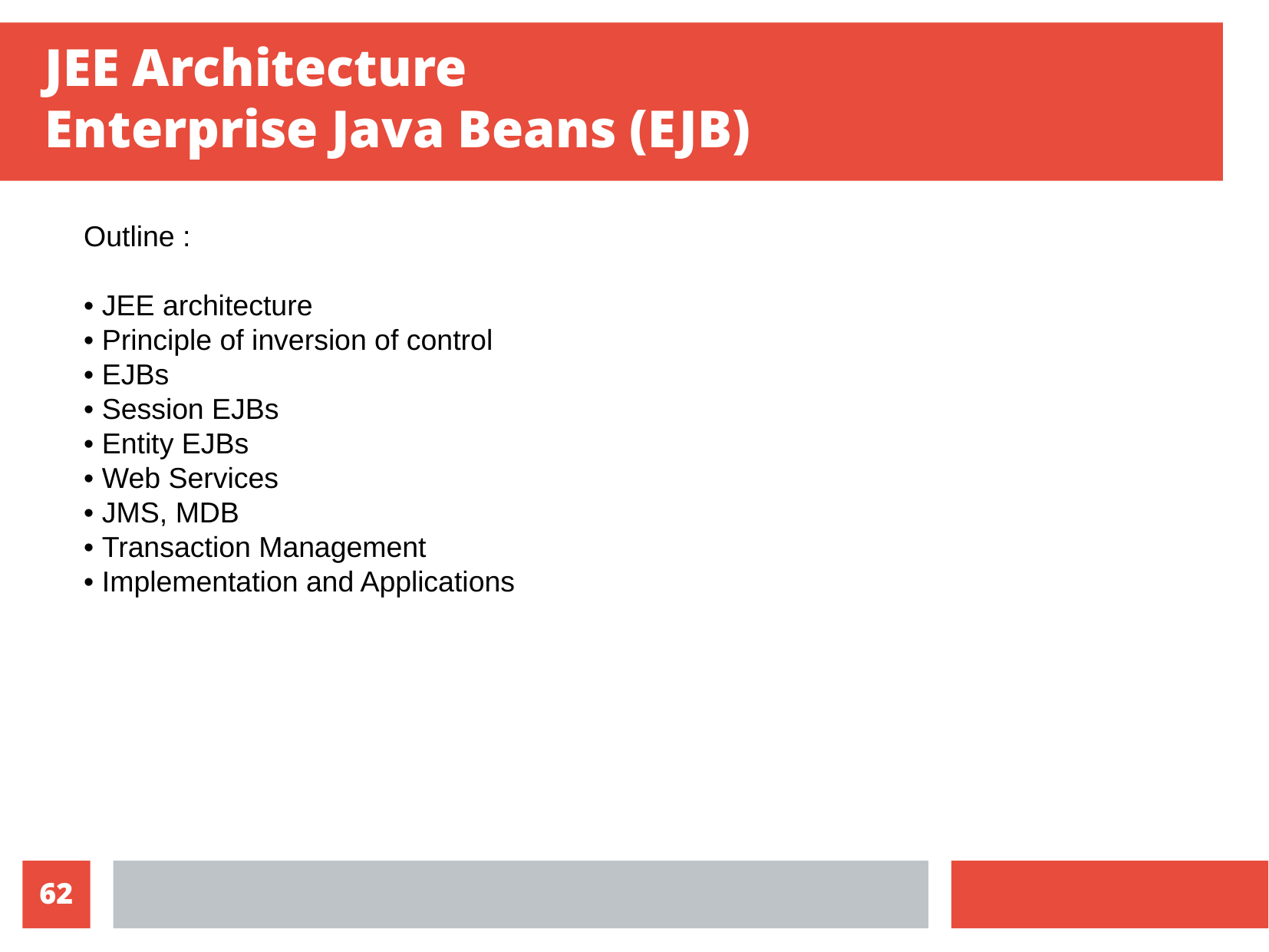

JEE Architecture
Enterprise Java Beans (EJB)

Outline :

• JEE architecture
• Principle of inversion of control
• EJBs
• Session EJBs
• Entity EJBs
• Web Services
• JMS, MDB
• Transaction Management
• Implementation and Applications

62